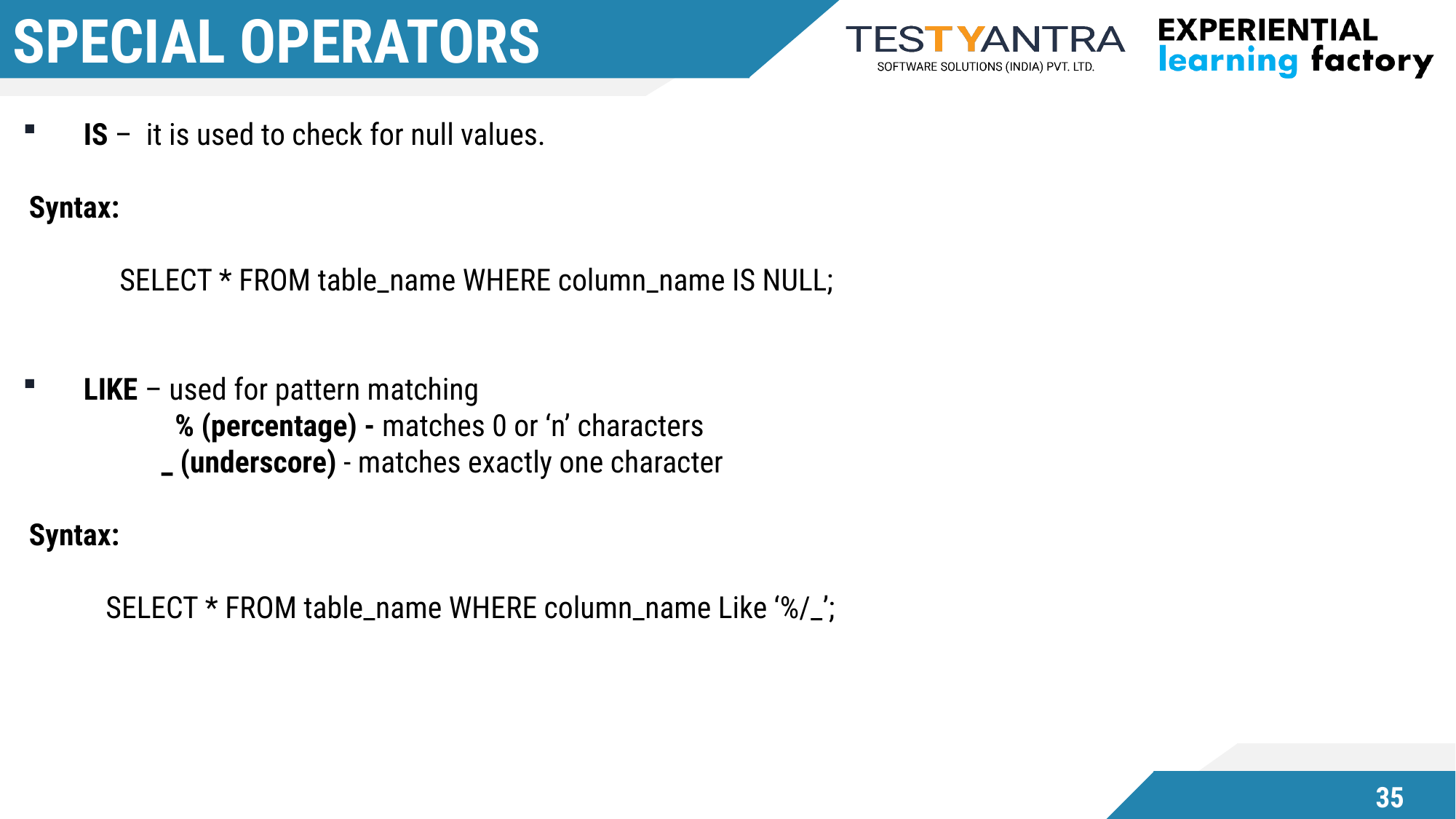

# SPECIAL OPERATORS

IS –  it is used to check for null values.

 Syntax:

              SELECT * FROM table_name WHERE column_name IS NULL;

LIKE – used for pattern matching
                      % (percentage) - matches 0 or ‘n’ characters
                    _ (underscore) - matches exactly one character

 Syntax:

            SELECT * FROM table_name WHERE column_name Like ‘%/_’;

35